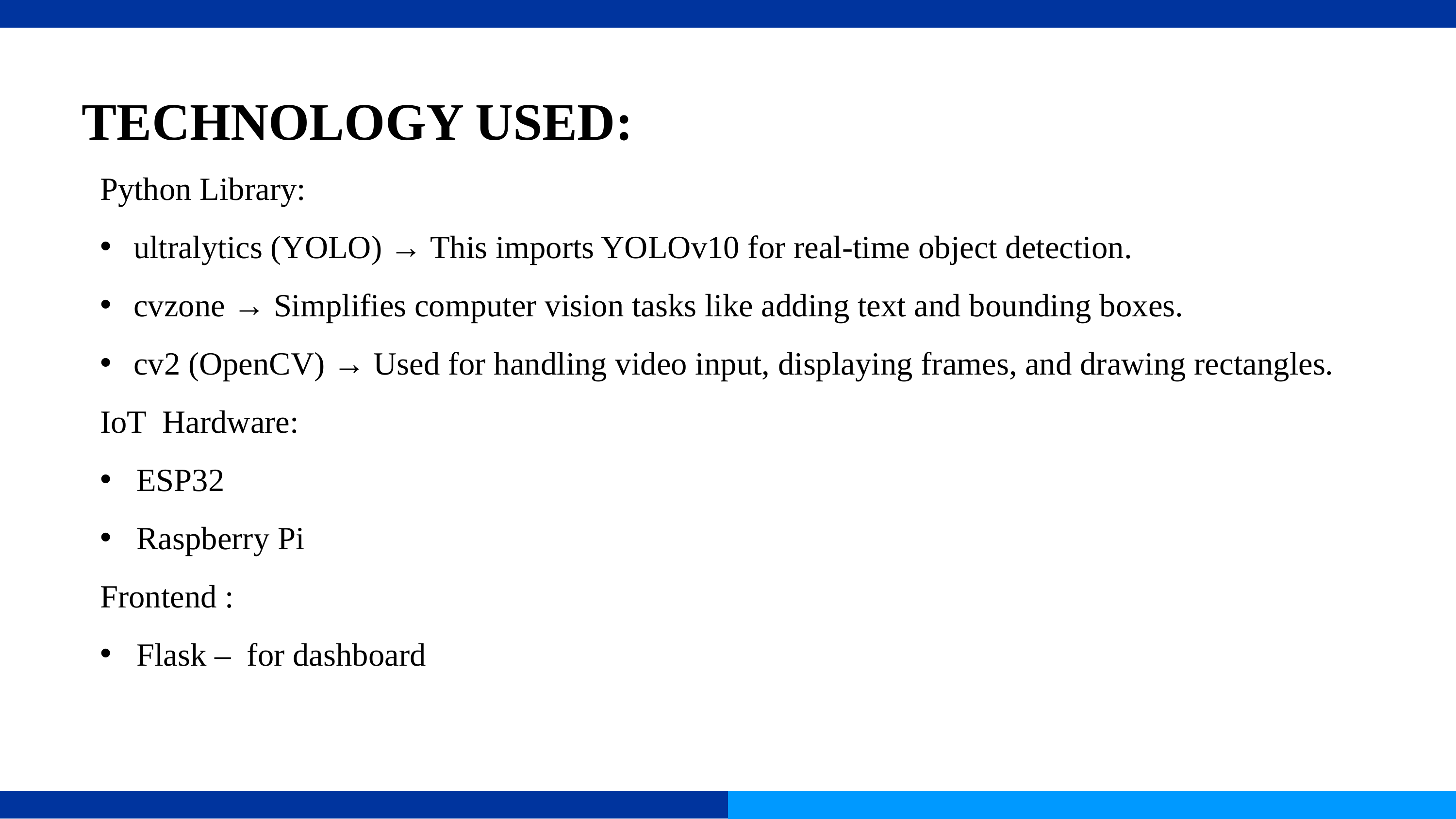

TECHNOLOGY USED:
Python Library:
ultralytics (YOLO) → This imports YOLOv10 for real-time object detection.
cvzone → Simplifies computer vision tasks like adding text and bounding boxes.
cv2 (OpenCV) → Used for handling video input, displaying frames, and drawing rectangles.
IoT  Hardware:
ESP32
Raspberry Pi
Frontend :
Flask –  for dashboard